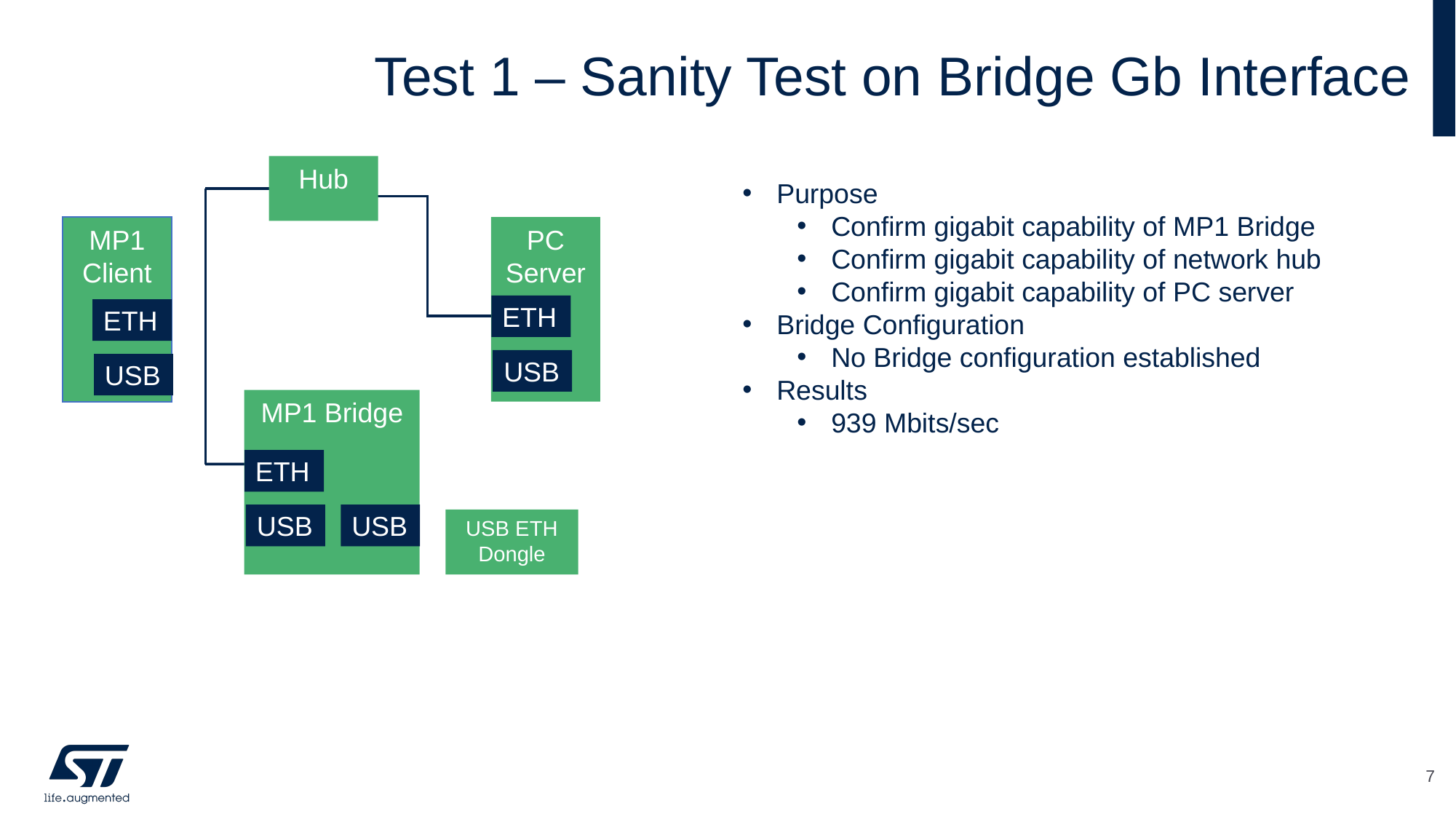

# Test 1 – Sanity Test on Bridge Gb Interface
Hub
Purpose
Confirm gigabit capability of MP1 Bridge
Confirm gigabit capability of network hub
Confirm gigabit capability of PC server
Bridge Configuration
No Bridge configuration established
Results
939 Mbits/sec
PC Server
MP1 Client
ETH
ETH
USB
USB
MP1 Bridge
ETH
USB
USB
USB ETH Dongle
7